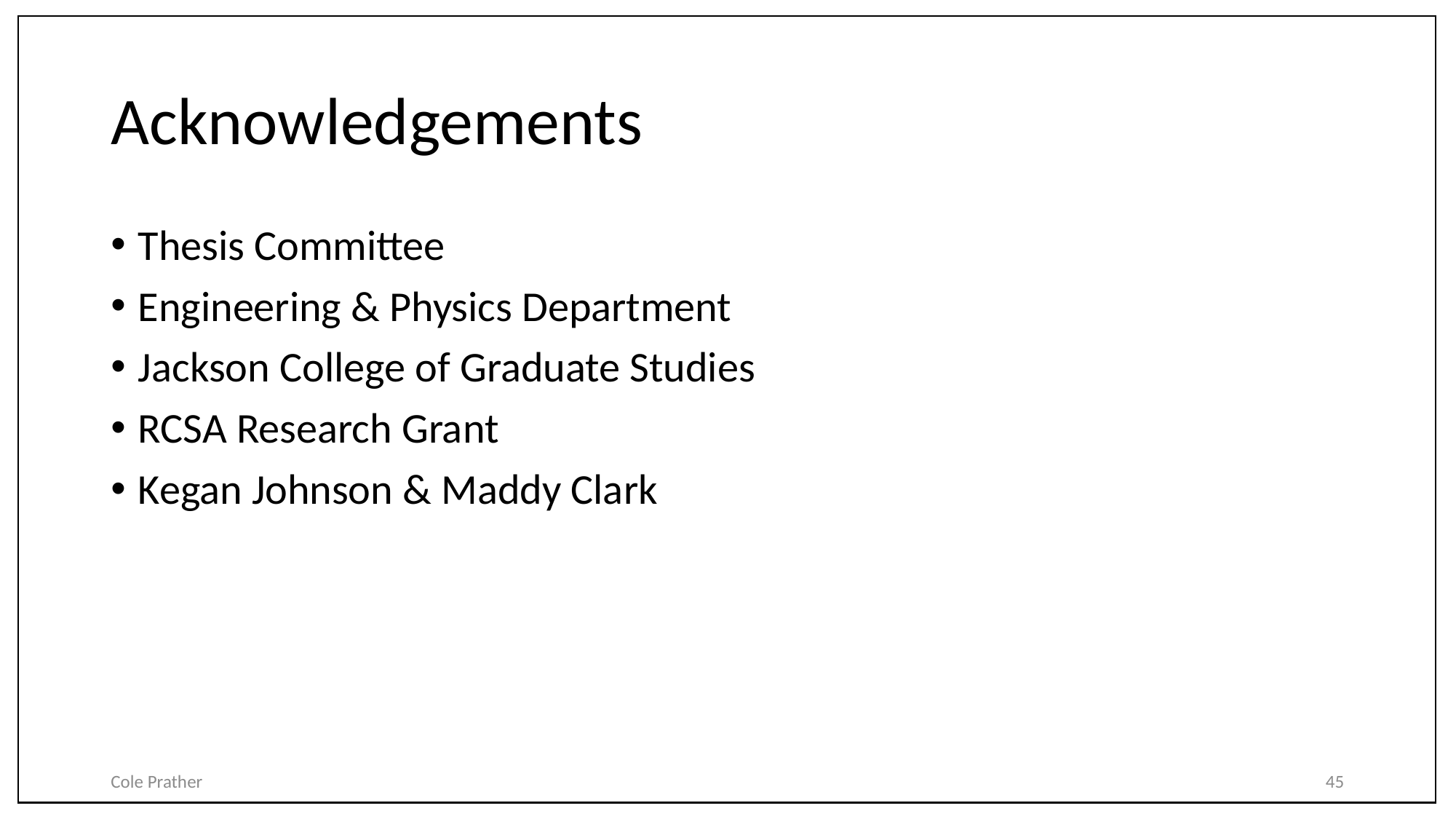

# Acknowledgements
Thesis Committee
Engineering & Physics Department
Jackson College of Graduate Studies
RCSA Research Grant
Kegan Johnson & Maddy Clark

Cole Prather
45